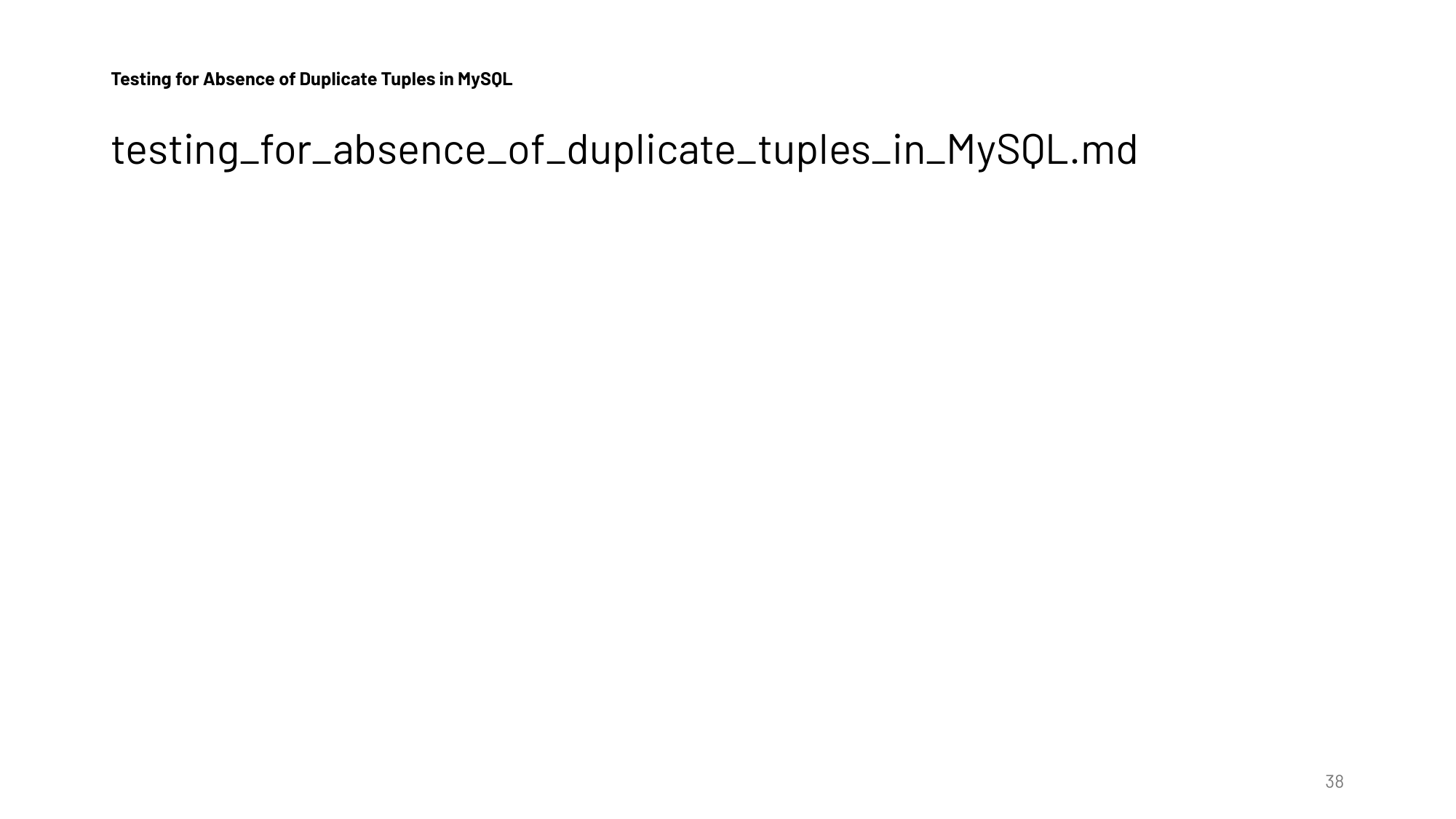

# Testing for Absence of Duplicate Tuples in MySQL
testing_for_absence_of_duplicate_tuples_in_MySQL.md
38